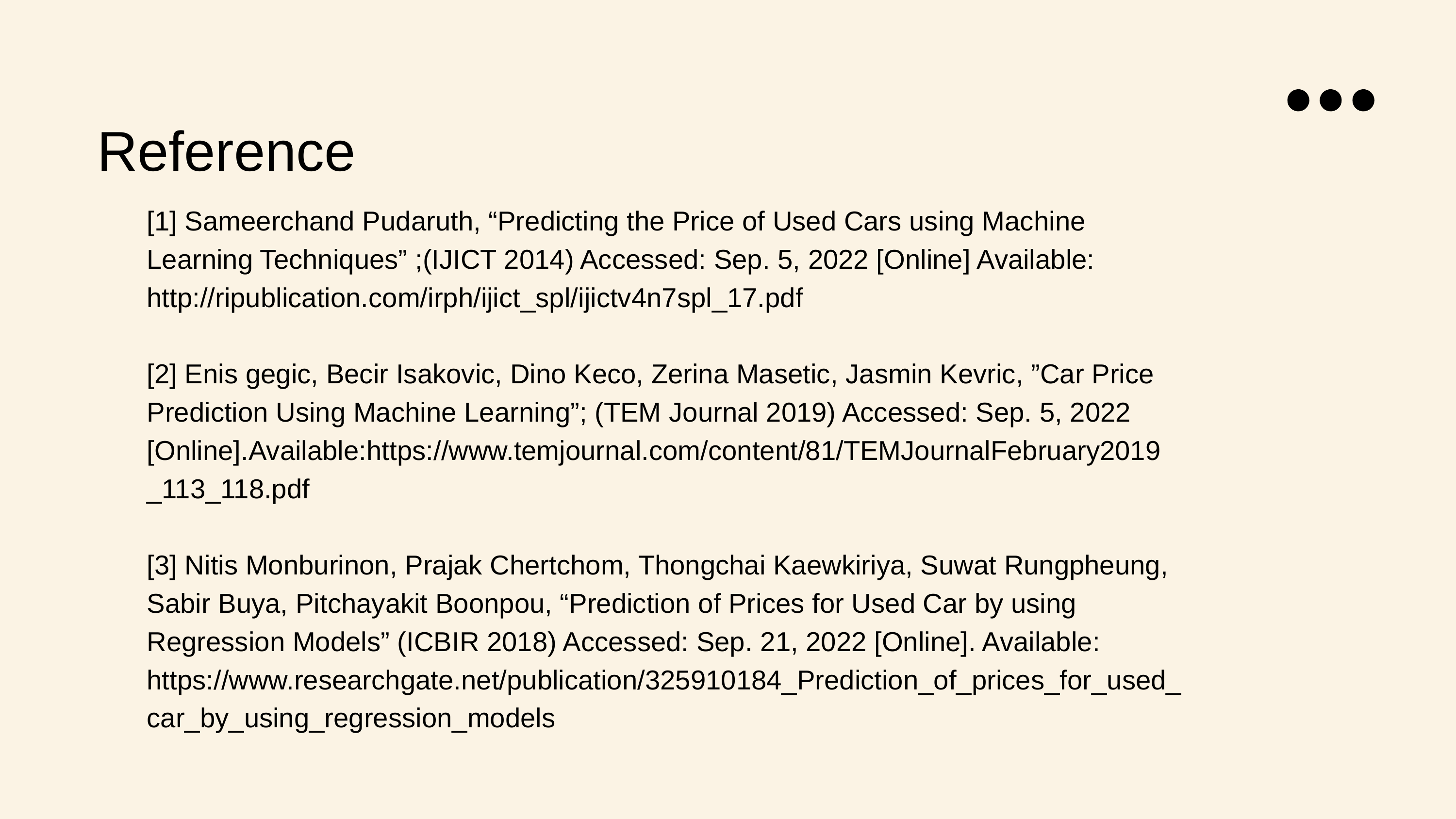

Reference
[1] Sameerchand Pudaruth, “Predicting the Price of Used Cars using Machine
Learning Techniques” ;(IJICT 2014) Accessed: Sep. 5, 2022 [Online] Available:
http://ripublication.com/irph/ijict_spl/ijictv4n7spl_17.pdf

[2] Enis gegic, Becir Isakovic, Dino Keco, Zerina Masetic, Jasmin Kevric, ”Car Price
Prediction Using Machine Learning”; (TEM Journal 2019) Accessed: Sep. 5, 2022
[Online].Available:https://www.temjournal.com/content/81/TEMJournalFebruary2019
_113_118.pdf

[3] Nitis Monburinon, Prajak Chertchom, Thongchai Kaewkiriya, Suwat Rungpheung,
Sabir Buya, Pitchayakit Boonpou, “Prediction of Prices for Used Car by using
Regression Models” (ICBIR 2018) Accessed: Sep. 21, 2022 [Online]. Available:
https://www.researchgate.net/publication/325910184_Prediction_of_prices_for_used_
car_by_using_regression_models